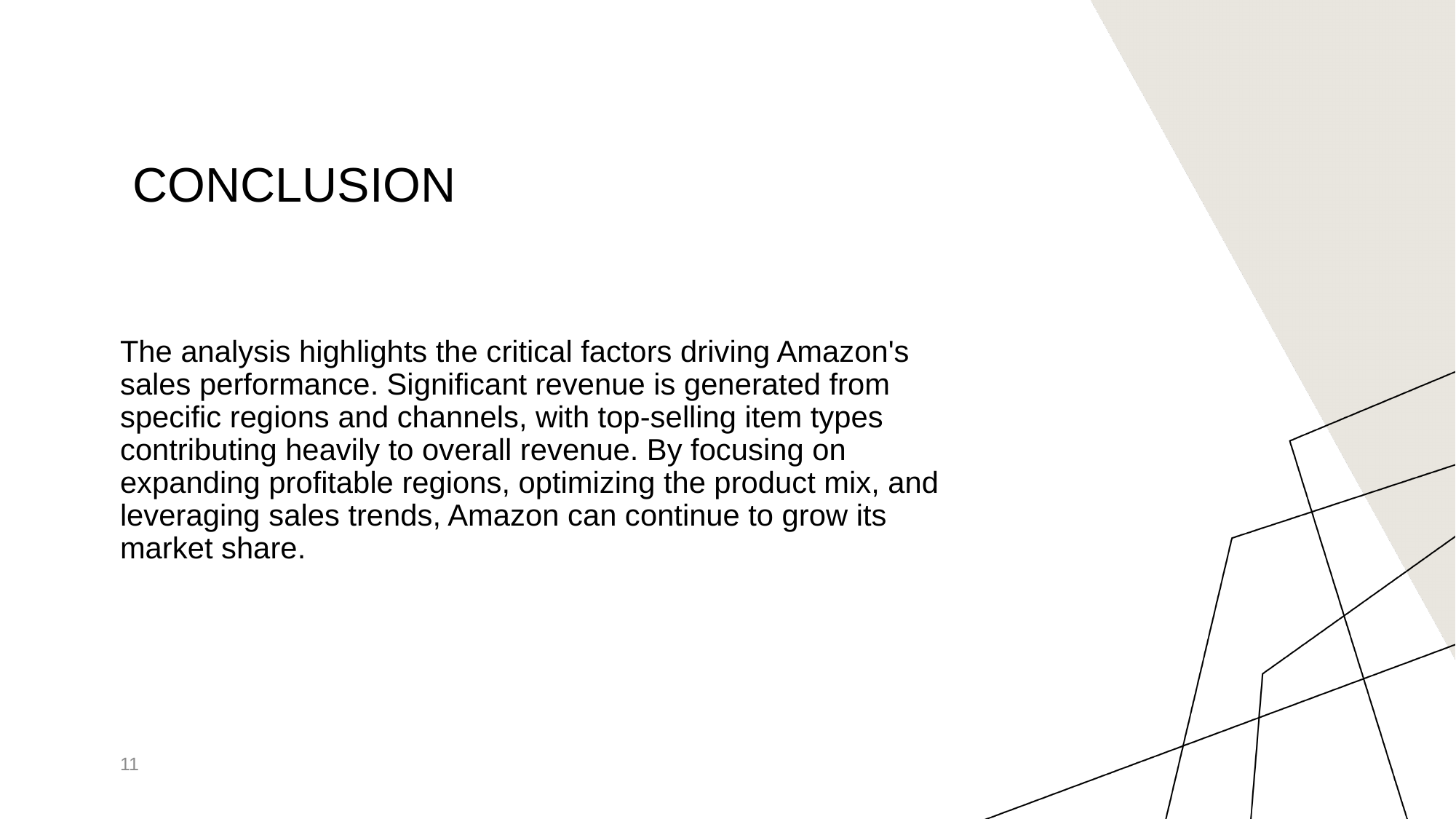

# Conclusion
The analysis highlights the critical factors driving Amazon's sales performance. Significant revenue is generated from specific regions and channels, with top-selling item types contributing heavily to overall revenue. By focusing on expanding profitable regions, optimizing the product mix, and leveraging sales trends, Amazon can continue to grow its market share.

11